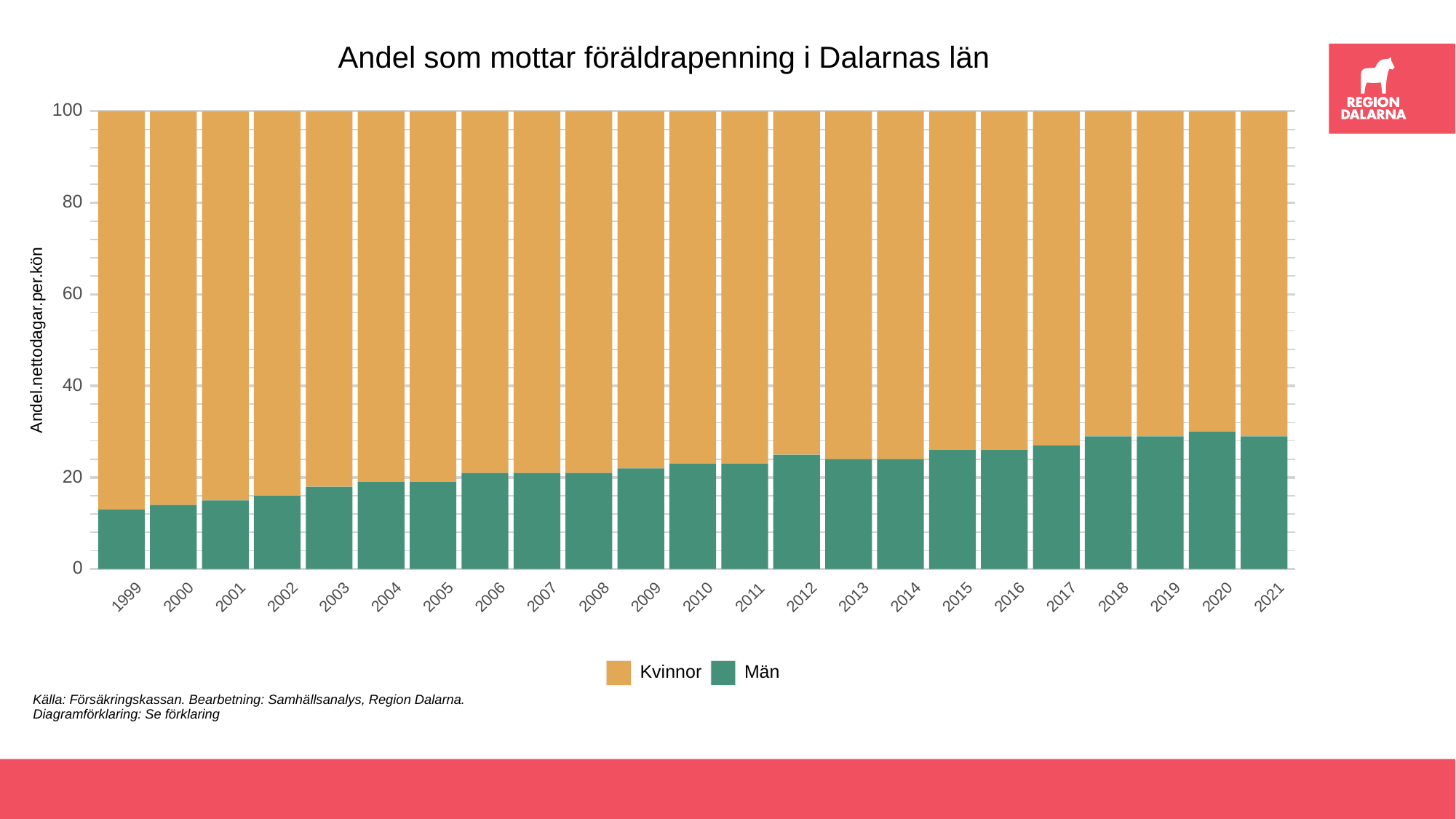

Andel som mottar föräldrapenning i Dalarnas län

100

 80

 60

Andel.nettodagar.per.kön

 40

 20

  0

2003
2013
1999
2000
2001
2002
2004
2005
2006
2007
2008
2009
2010
2011
2012
2014
2015
2016
2017
2018
2019
2020
2021

Män
Kvinnor
Källa: Försäkringskassan. Bearbetning: Samhällsanalys, Region Dalarna.
Diagramförklaring: Se förklaring